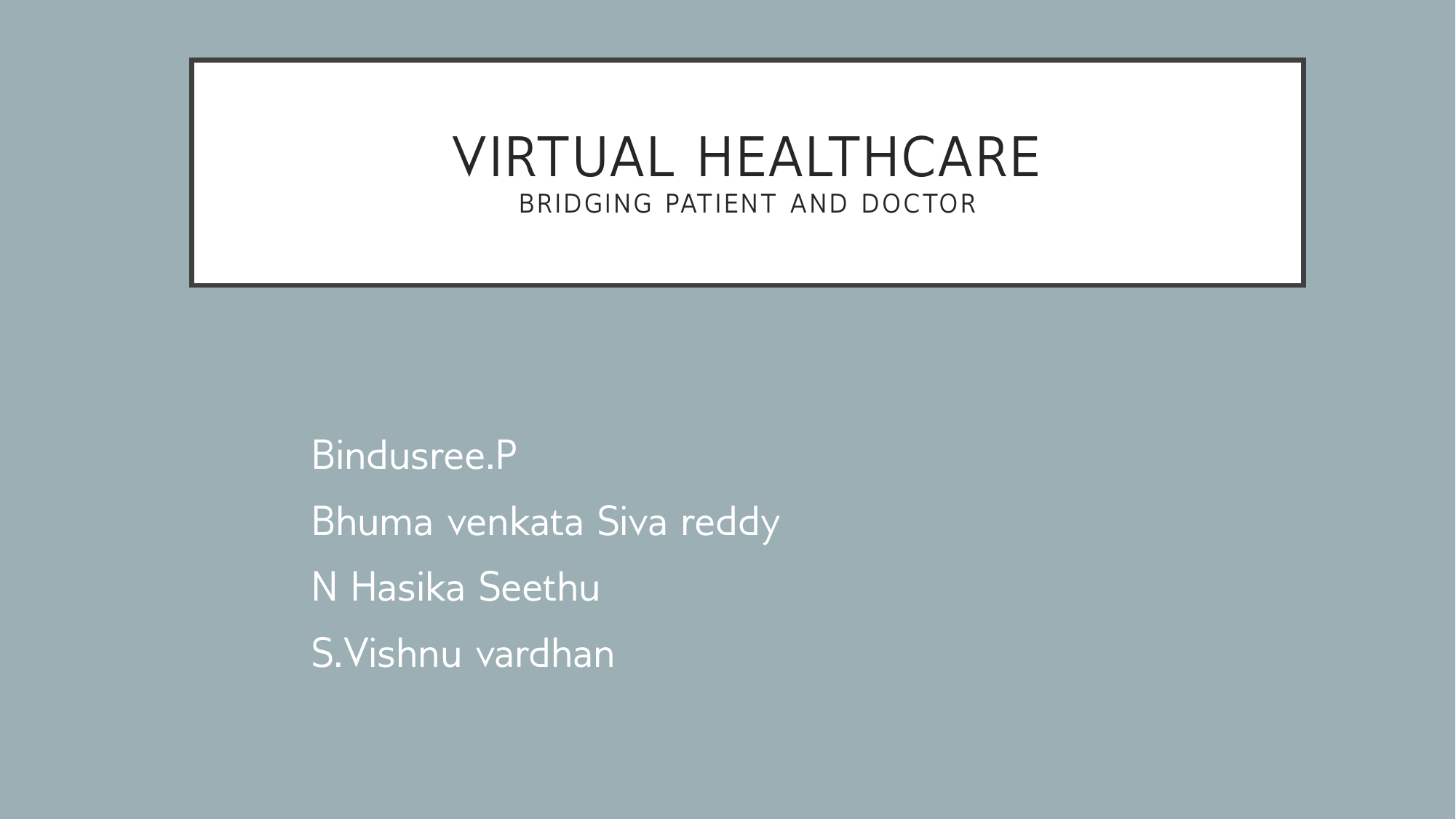

# Virtual healthcare bridging patient and doctor
Bindusree.P
Bhuma venkata Siva reddy
N Hasika Seethu
S.Vishnu vardhan